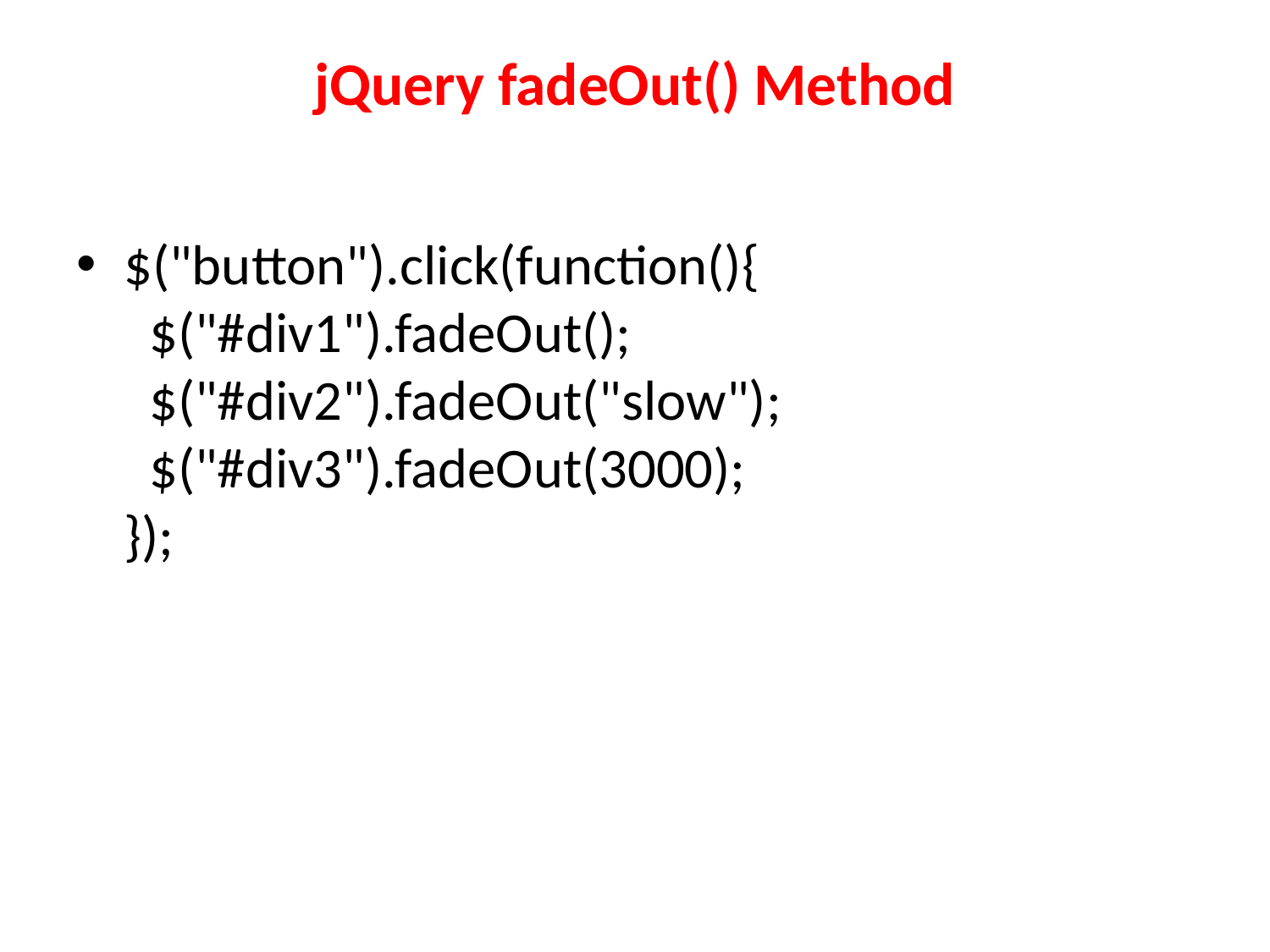

# jQuery fadeOut() Method
$("button").click(function(){
  $("#div1").fadeOut();
  $("#div2").fadeOut("slow");
  $("#div3").fadeOut(3000);
});